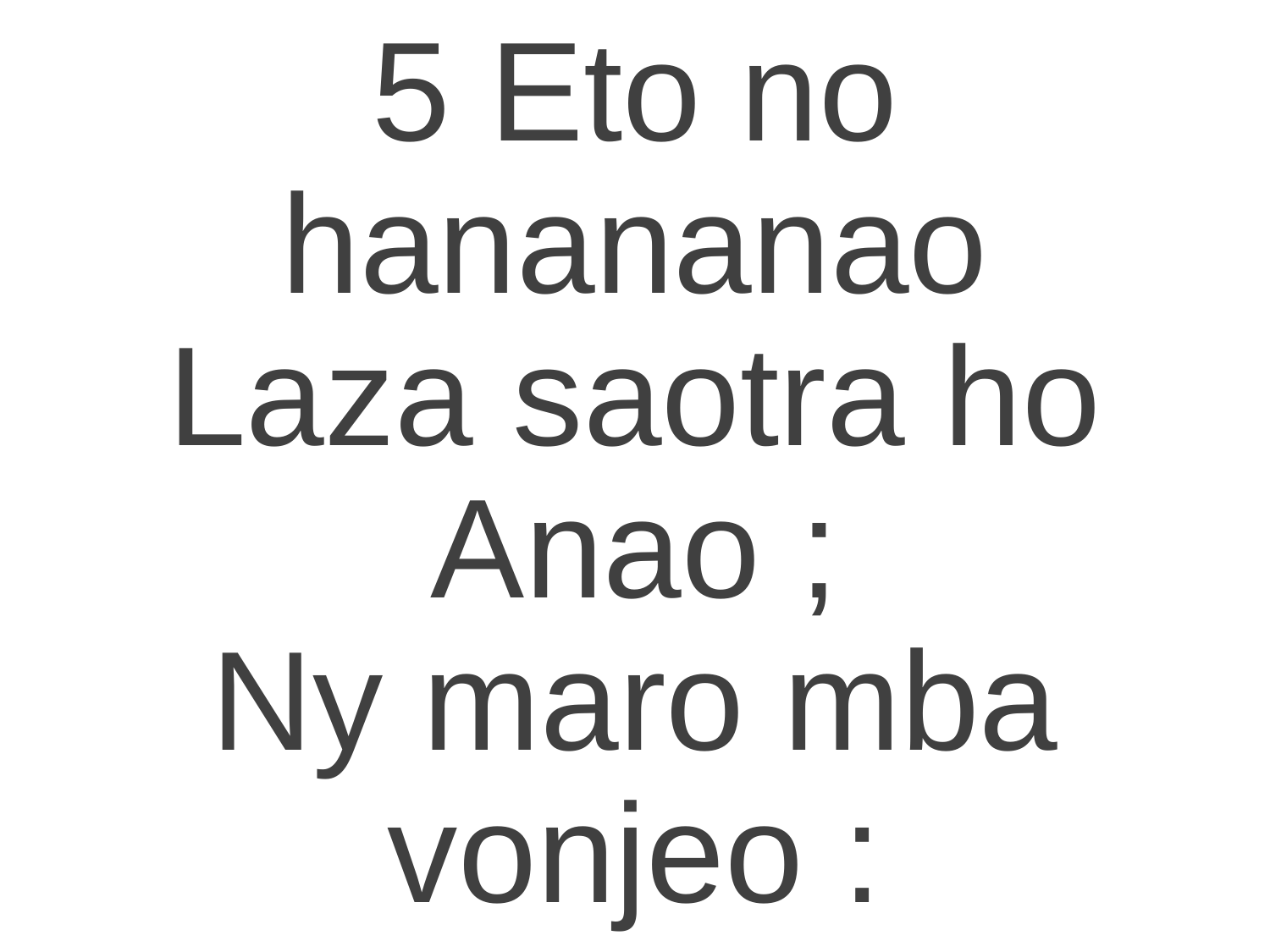

5 Eto no hanananao
Laza saotra ho Anao ;
Ny maro mba vonjeo :